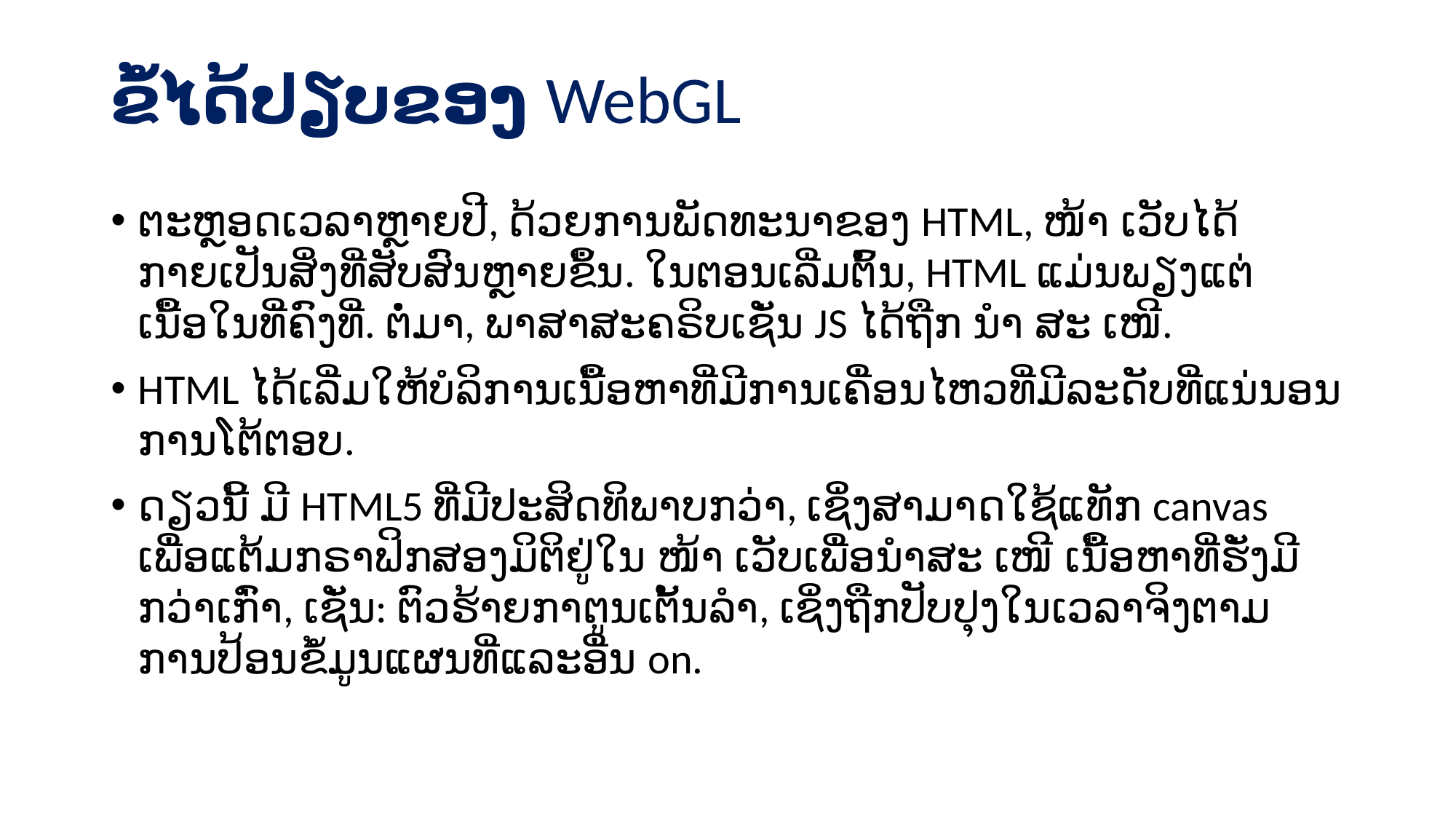

# ຂໍ້ໄດ້ປຽບຂອງ WebGL
ຕະຫຼອດເວລາຫຼາຍປີ, ດ້ວຍການພັດທະນາຂອງ HTML, ໜ້າ ເວັບໄດ້ກາຍເປັນສິ່ງທີ່ສັບສົນຫຼາຍຂຶ້ນ. ໃນຕອນເລີ່ມຕົ້ນ, HTML ແມ່ນພຽງແຕ່ເນື້ອໃນທີ່ຄົງທີ່. ຕໍ່ມາ, ພາສາສະຄຣິບເຊັ່ນ JS ໄດ້ຖືກ ນຳ ສະ ເໜີ.
HTML ໄດ້ເລີ່ມໃຫ້ບໍລິການເນື້ອຫາທີ່ມີການເຄື່ອນໄຫວທີ່ມີລະດັບທີ່ແນ່ນອນ ການໂຕ້ຕອບ.
ດຽວນີ້ ມີ HTML5 ທີ່ມີປະສິດທິພາບກວ່າ, ເຊິ່ງສາມາດໃຊ້ແທັກ canvas ເພື່ອແຕ້ມກຣາຟິກສອງມິຕິຢູ່ໃນ ໜ້າ ເວັບເພື່ອນໍາສະ ເໜີ ເນື້ອຫາທີ່ຮັ່ງມີກວ່າເກົ່າ, ເຊັ່ນ: ຕົວຮ້າຍກາຕູນເຕັ້ນລໍາ, ເຊິ່ງຖືກປັບປຸງໃນເວລາຈິງຕາມການປ້ອນຂໍ້ມູນແຜນທີ່ແລະອື່ນ on.